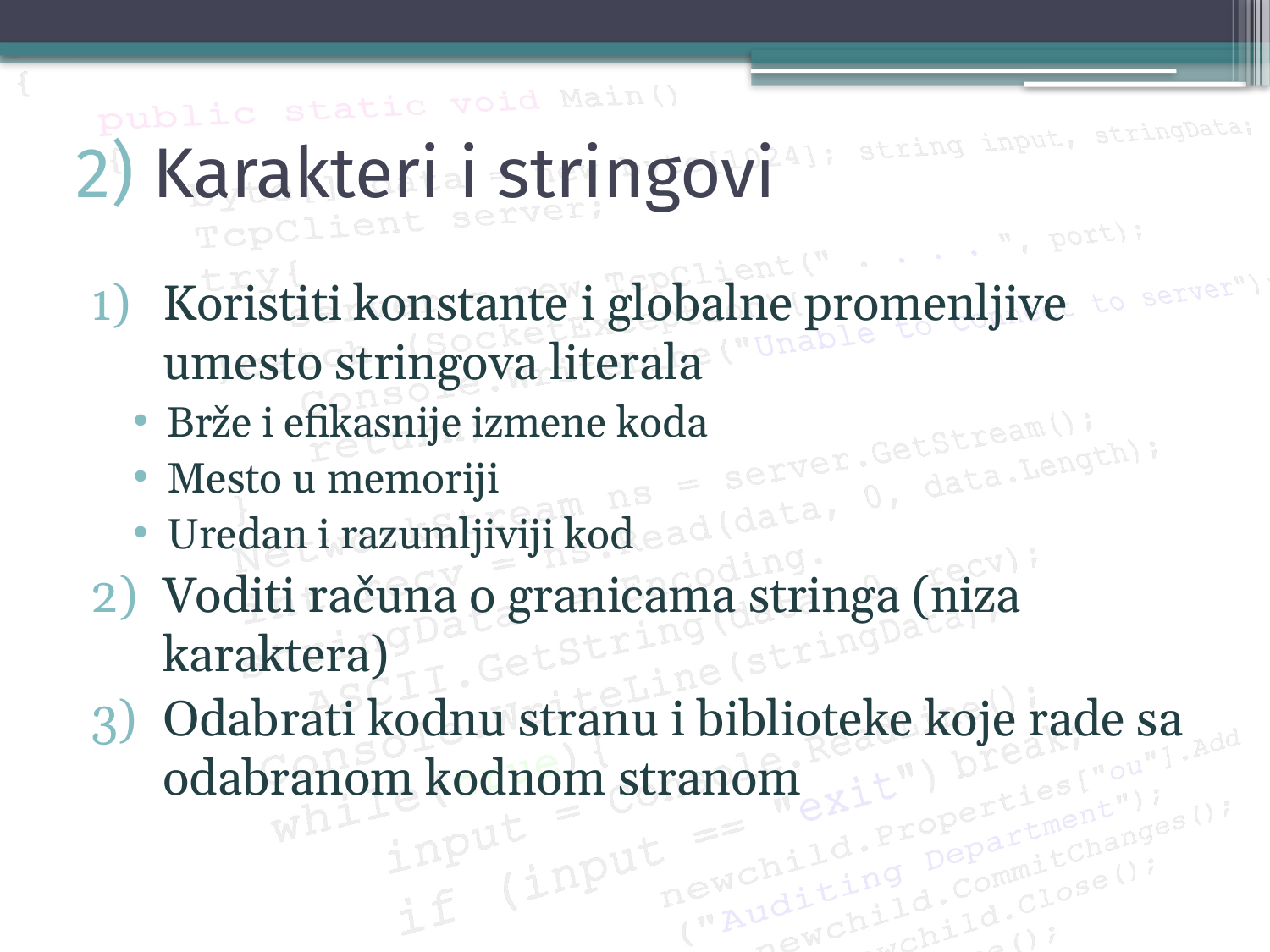

# 2) Karakteri i stringovi
Koristiti konstante i globalne promenljive umesto stringova literala
Brže i efikasnije izmene koda
Mesto u memoriji
Uredan i razumljiviji kod
Voditi računa o granicama stringa (niza karaktera)
Odabrati kodnu stranu i biblioteke koje rade sa odabranom kodnom stranom